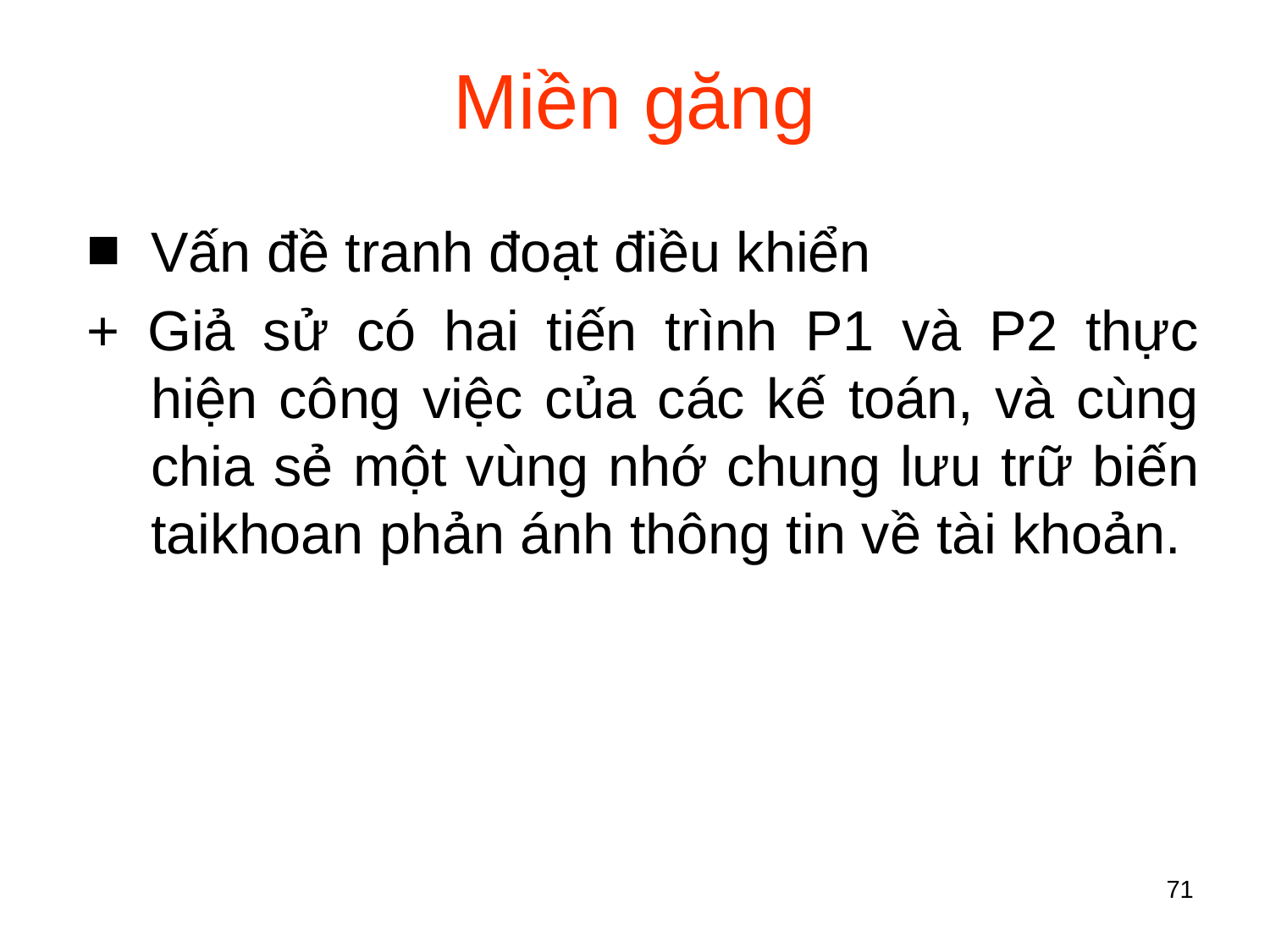

# Miền găng
Vấn đề tranh đoạt điều khiển
+ Giả sử có hai tiến trình P1 và P2 thực hiện công việc của các kế toán, và cùng chia sẻ một vùng nhớ chung lưu trữ biến taikhoan phản ánh thông tin về tài khoản.
71